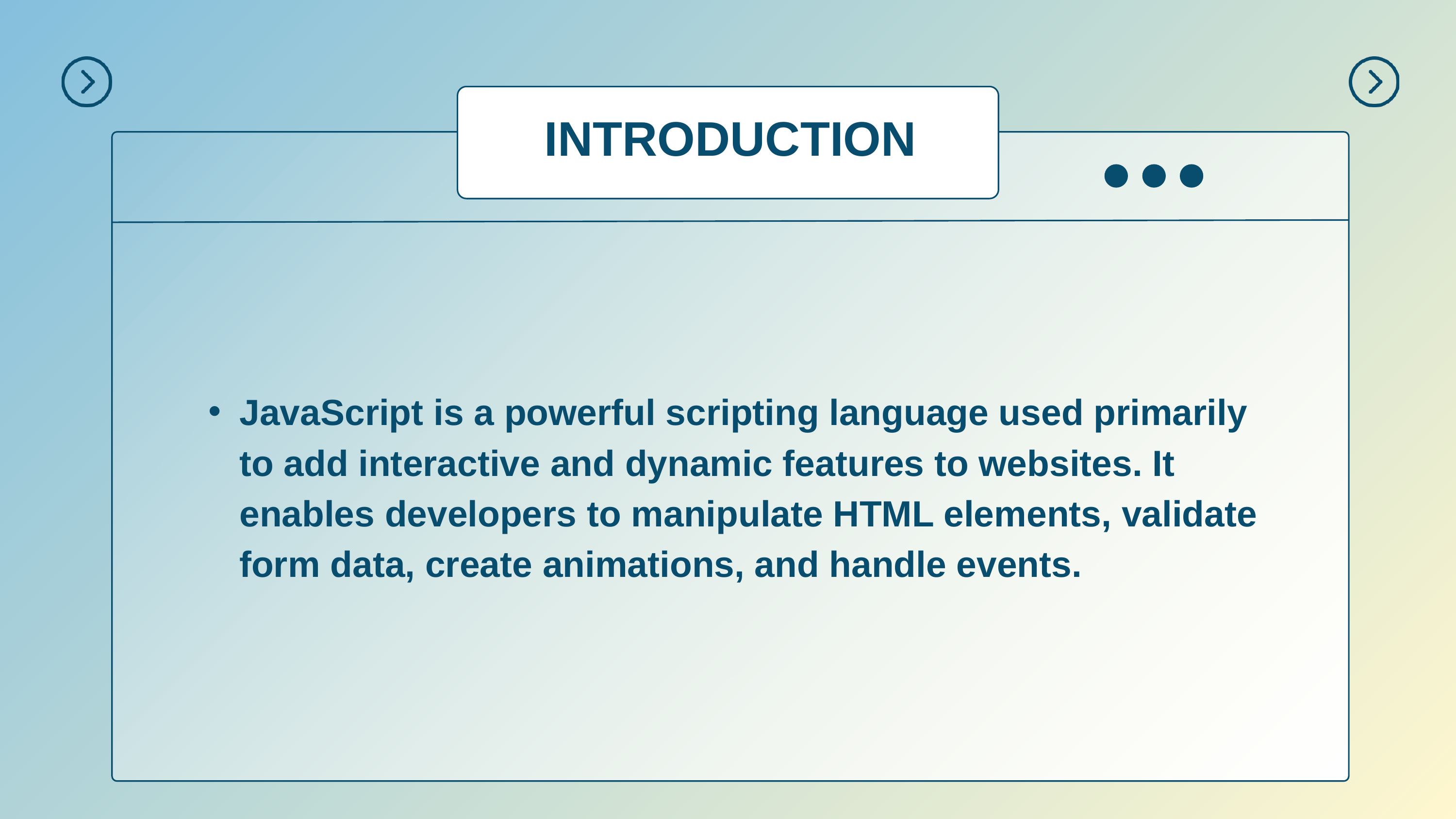

INTRODUCTION

JavaScript is a powerful scripting language used primarily to add interactive and dynamic features to websites. It enables developers to manipulate HTML elements, validate form data, create animations, and handle events.